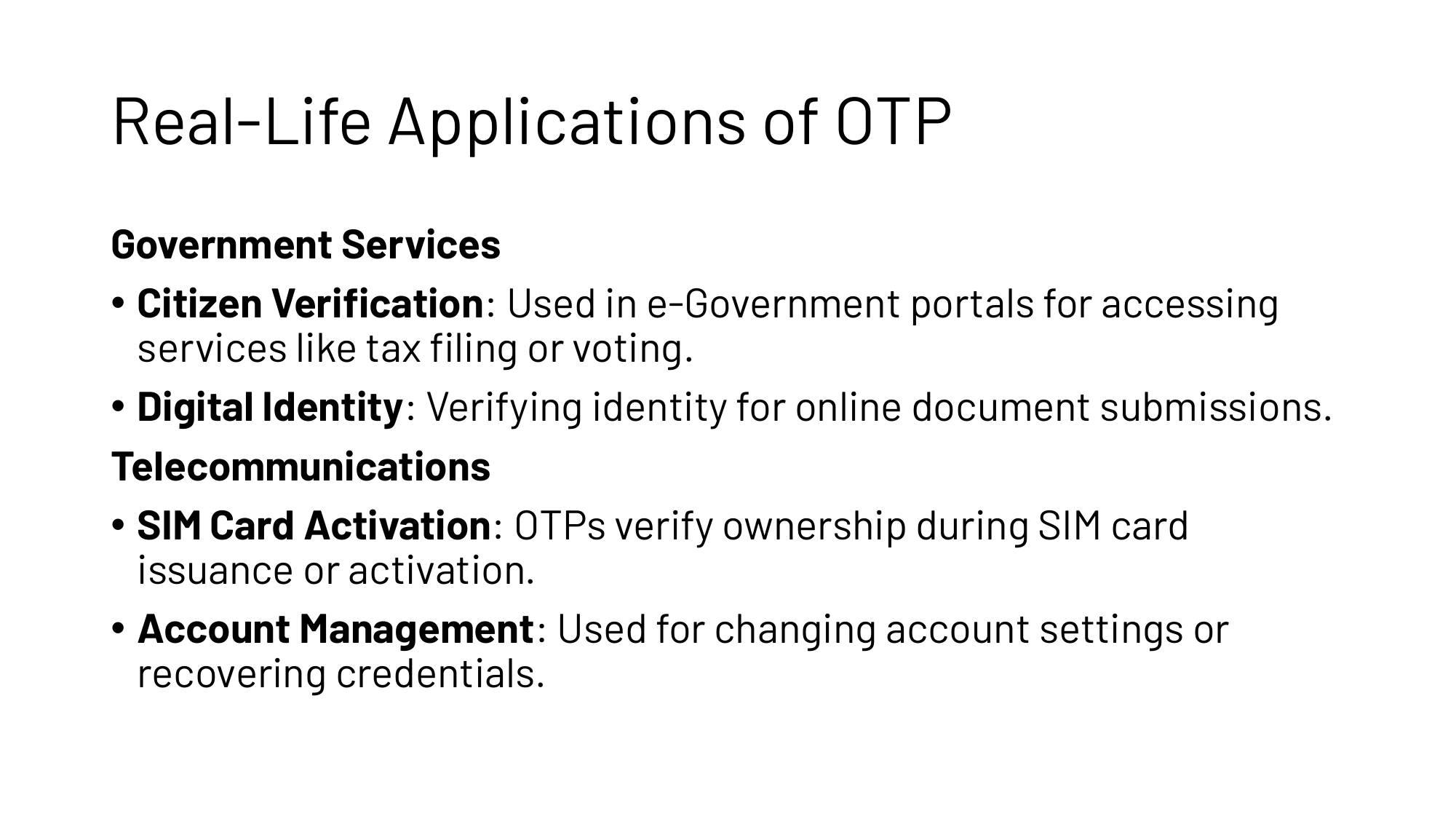

# Real-Life Applications of OTP
Government Services
Citizen Verification: Used in e-Government portals for accessing services like tax filing or voting.
Digital Identity: Verifying identity for online document submissions.
Telecommunications
SIM Card Activation: OTPs verify ownership during SIM card issuance or activation.
Account Management: Used for changing account settings or recovering credentials.